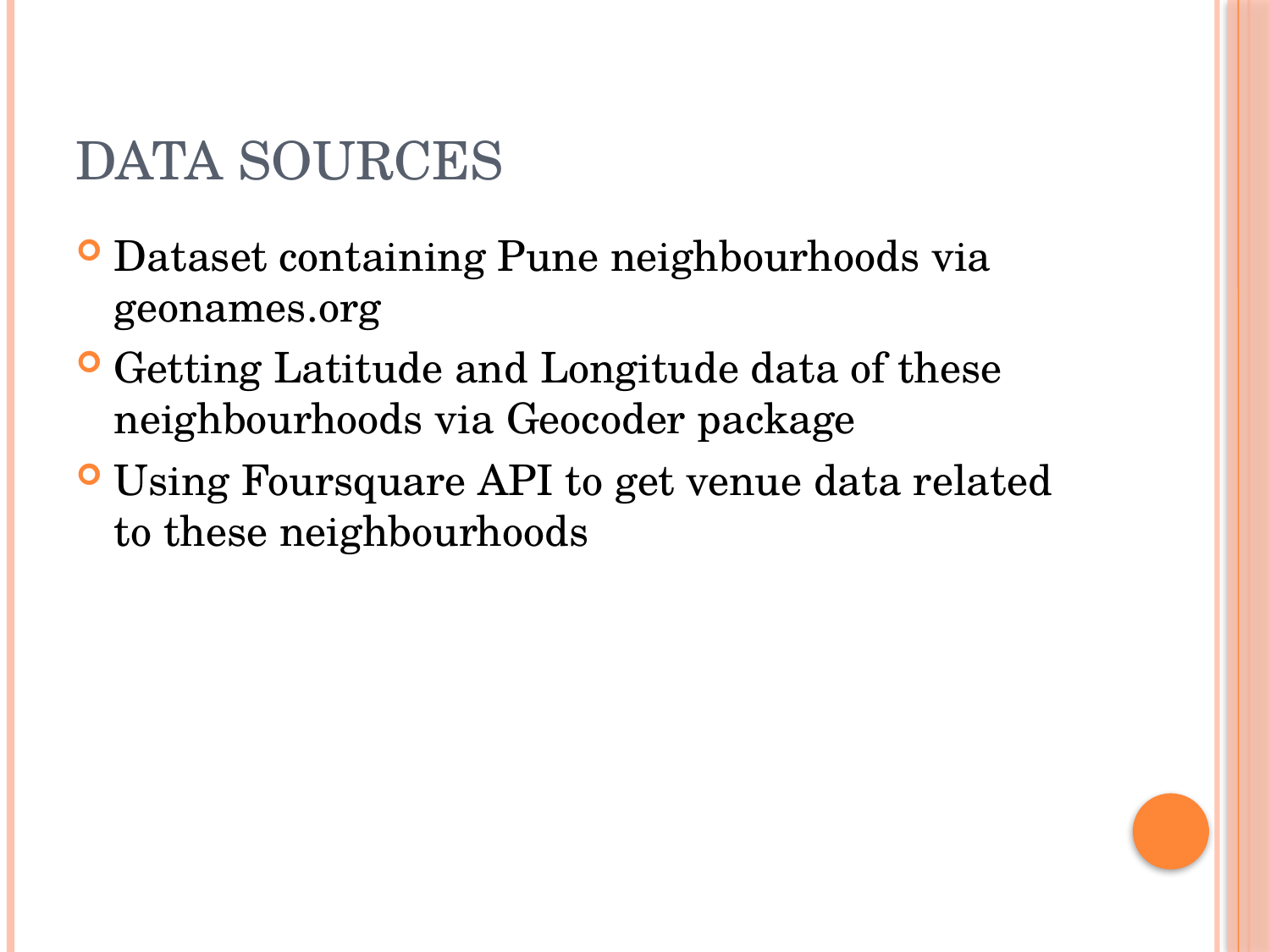

# Data Sources
Dataset containing Pune neighbourhoods via geonames.org
Getting Latitude and Longitude data of these neighbourhoods via Geocoder package
Using Foursquare API to get venue data related to these neighbourhoods